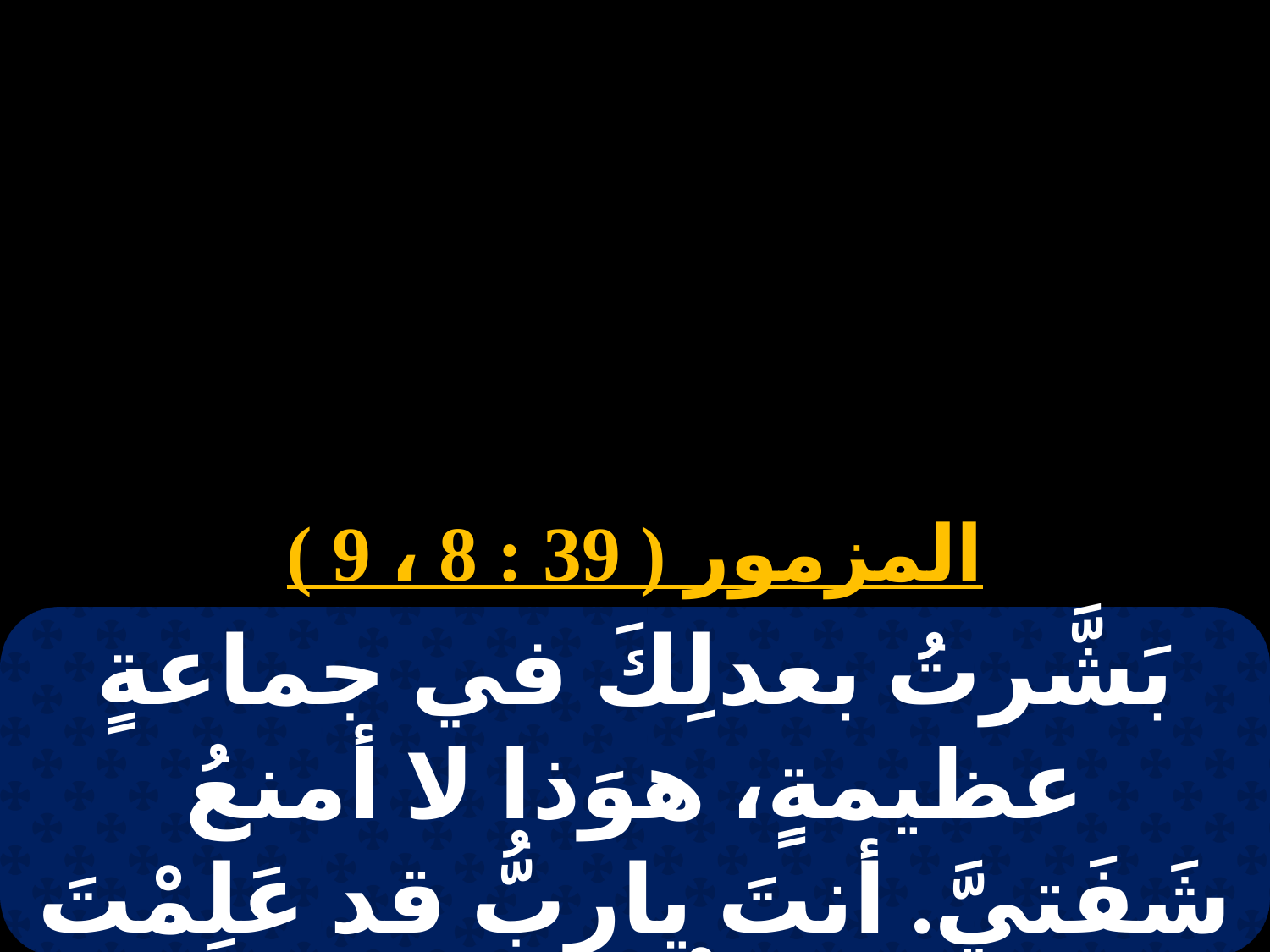

# 12 بابة
المزمور ( 39 : 8 ، 9 )
بَشَّرتُ بعدلِكَ في جماعةٍ عظيمةٍ، هوَذا لا أمنعُ شَفَتيَّ. أنتَ ياربُّ قد عَلِمْتَ برِّيِ، لم أكْتُمْ عَدْلَكَ في قَلبِي.